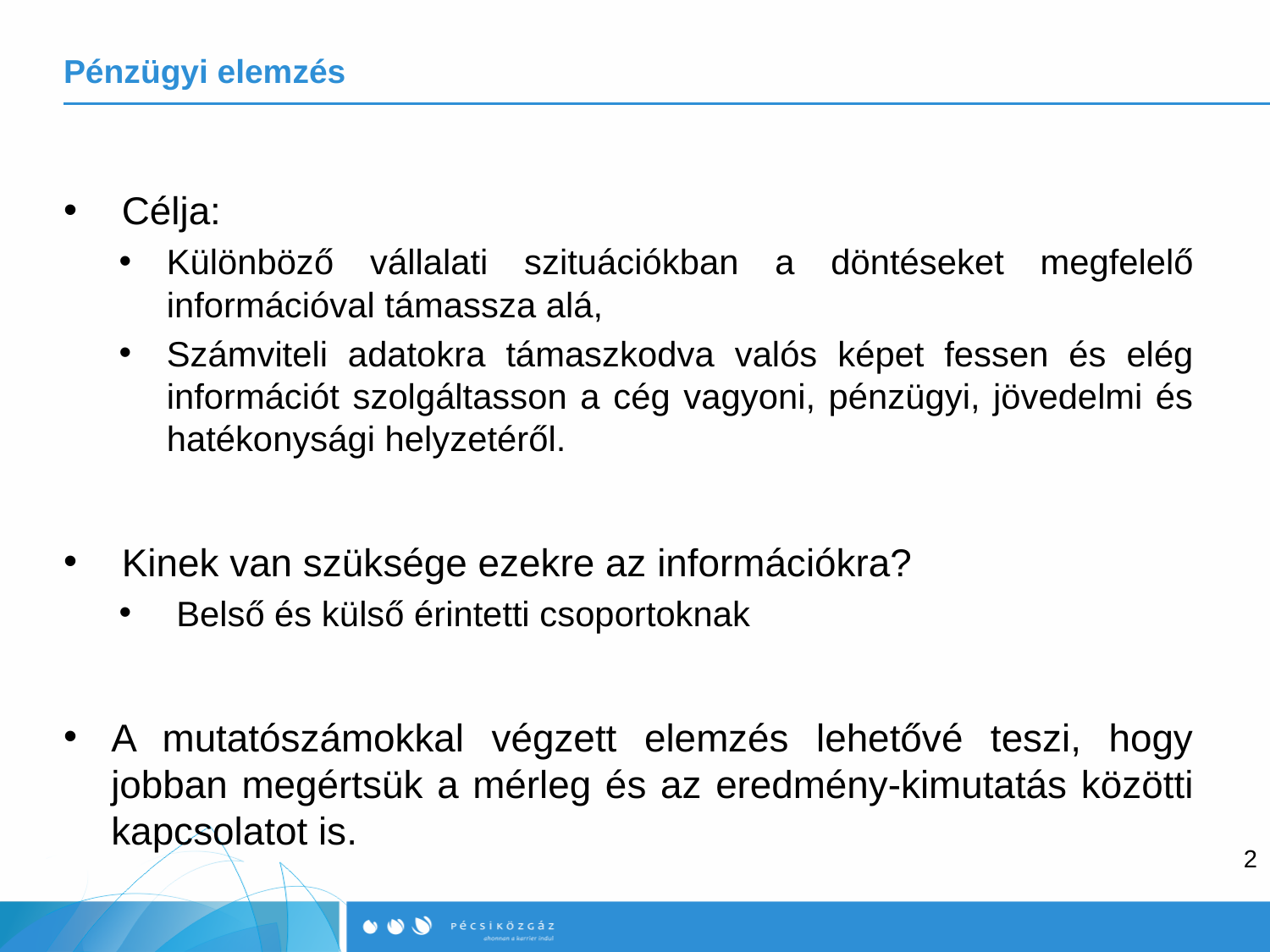

# Pénzügyi elemzés
 Célja:
Különböző vállalati szituációkban a döntéseket megfelelő információval támassza alá,
Számviteli adatokra támaszkodva valós képet fessen és elég információt szolgáltasson a cég vagyoni, pénzügyi, jövedelmi és hatékonysági helyzetéről.

 Kinek van szüksége ezekre az információkra?
 Belső és külső érintetti csoportoknak

A mutatószámokkal végzett elemzés lehetővé teszi, hogy jobban megértsük a mérleg és az eredmény-kimutatás közötti kapcsolatot is.

2